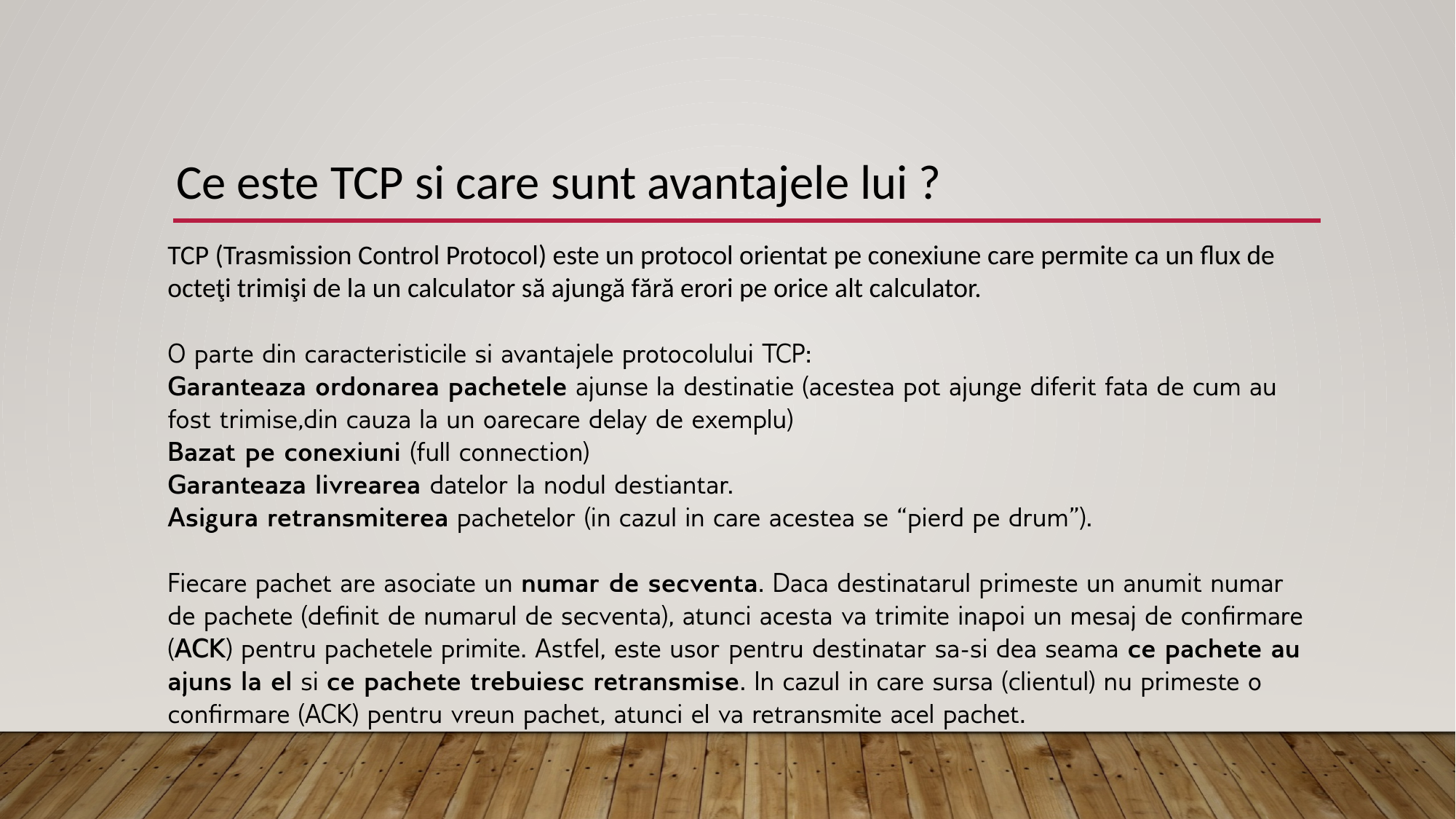

Ce este TCP si care sunt avantajele lui ?
TCP (Trasmission Control Protocol) este un protocol orientat pe conexiune care permite ca un flux de octeţi trimişi de la un calculator să ajungă fără erori pe orice alt calculator.

O parte din caracteristicile si avantajele protocolului TCP:
Garanteaza ordonarea pachetele ajunse la destinatie (acestea pot ajunge diferit fata de cum au fost trimise,din cauza la un oarecare delay de exemplu)
Bazat pe conexiuni (full connection)
Garanteaza livrearea datelor la nodul destiantar.
Asigura retransmiterea pachetelor (in cazul in care acestea se “pierd pe drum”).

Fiecare pachet are asociate un numar de secventa. Daca destinatarul primeste un anumit numar de pachete (definit de numarul de secventa), atunci acesta va trimite inapoi un mesaj de confirmare (ACK) pentru pachetele primite. Astfel, este usor pentru destinatar sa-si dea seama ce pachete au ajuns la el si ce pachete trebuiesc retransmise. In cazul in care sursa (clientul) nu primeste o confirmare (ACK) pentru vreun pachet, atunci el va retransmite acel pachet.